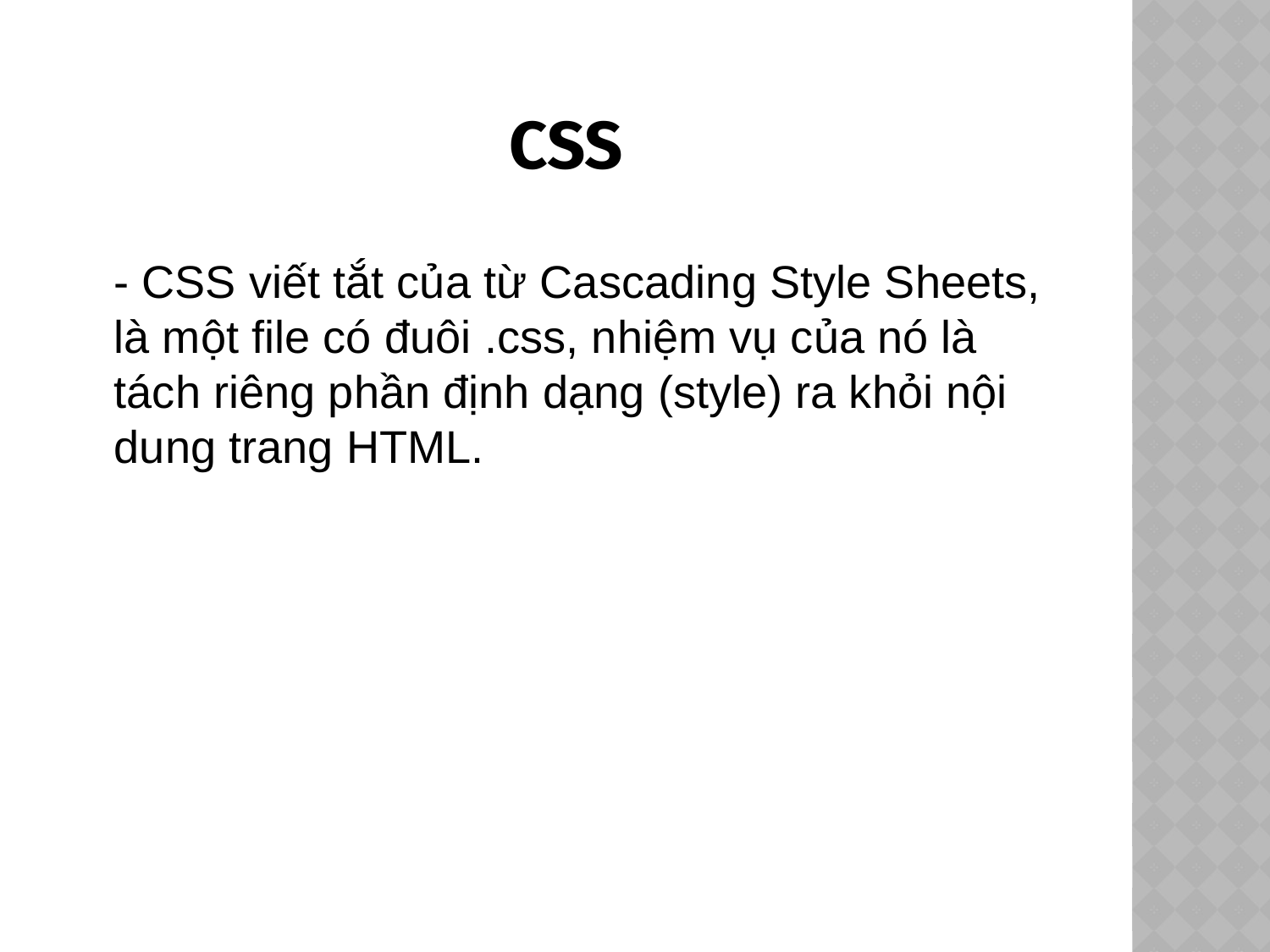

# CSS
	- CSS viết tắt của từ Cascading Style Sheets, là một file có đuôi .css, nhiệm vụ của nó là tách riêng phần định dạng (style) ra khỏi nội dung trang HTML.